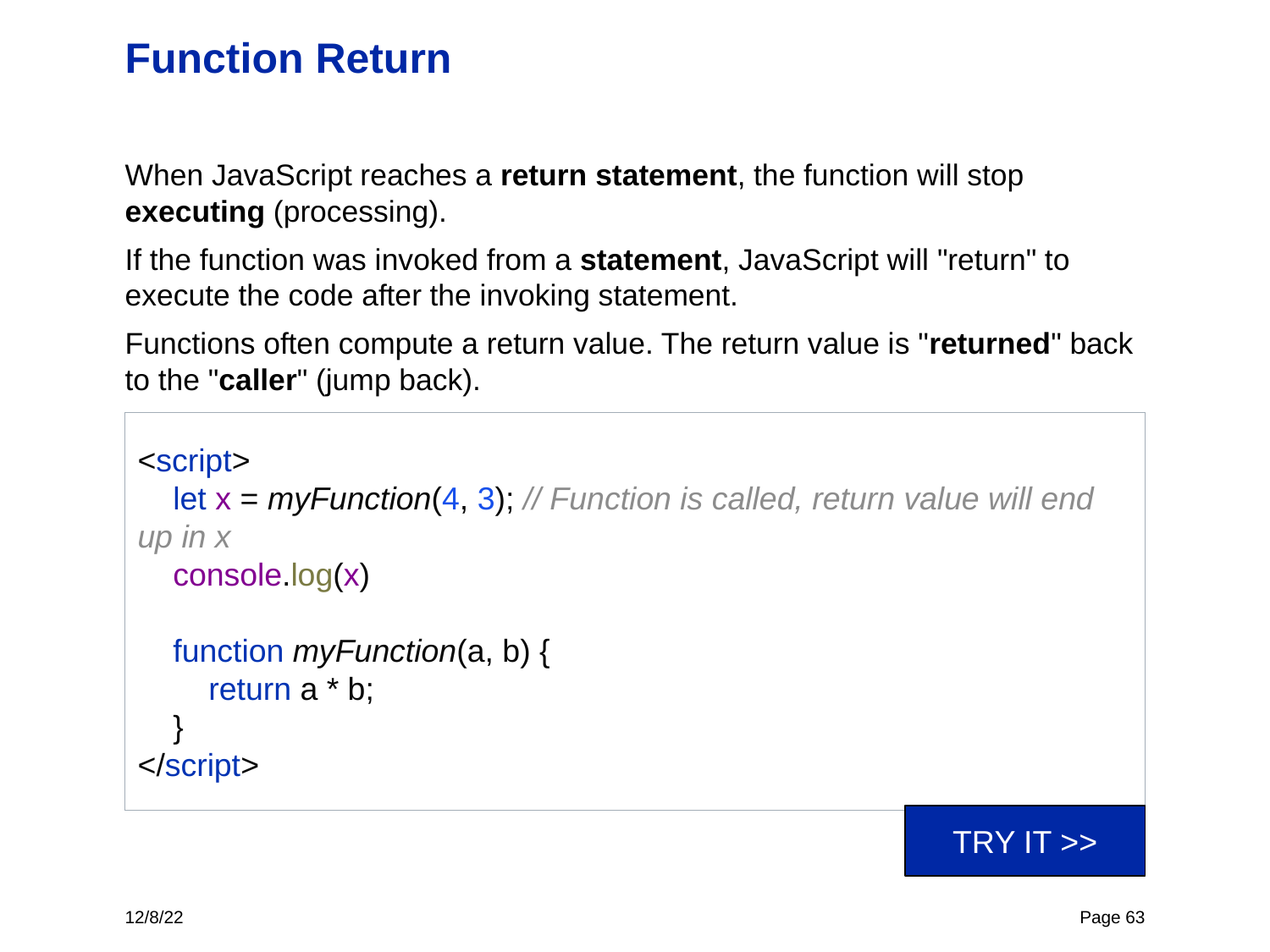

# Function Return
When JavaScript reaches a return statement, the function will stop executing (processing).
If the function was invoked from a statement, JavaScript will "return" to execute the code after the invoking statement.
Functions often compute a return value. The return value is "returned" back to the "caller" (jump back).

<script>
    let x = myFunction(4, 3); // Function is called, return value will end up in x
    console.log(x)
    function myFunction(a, b) {
        return a * b;
    }
</script>

TRY IT >>
12/8/22

Page 63